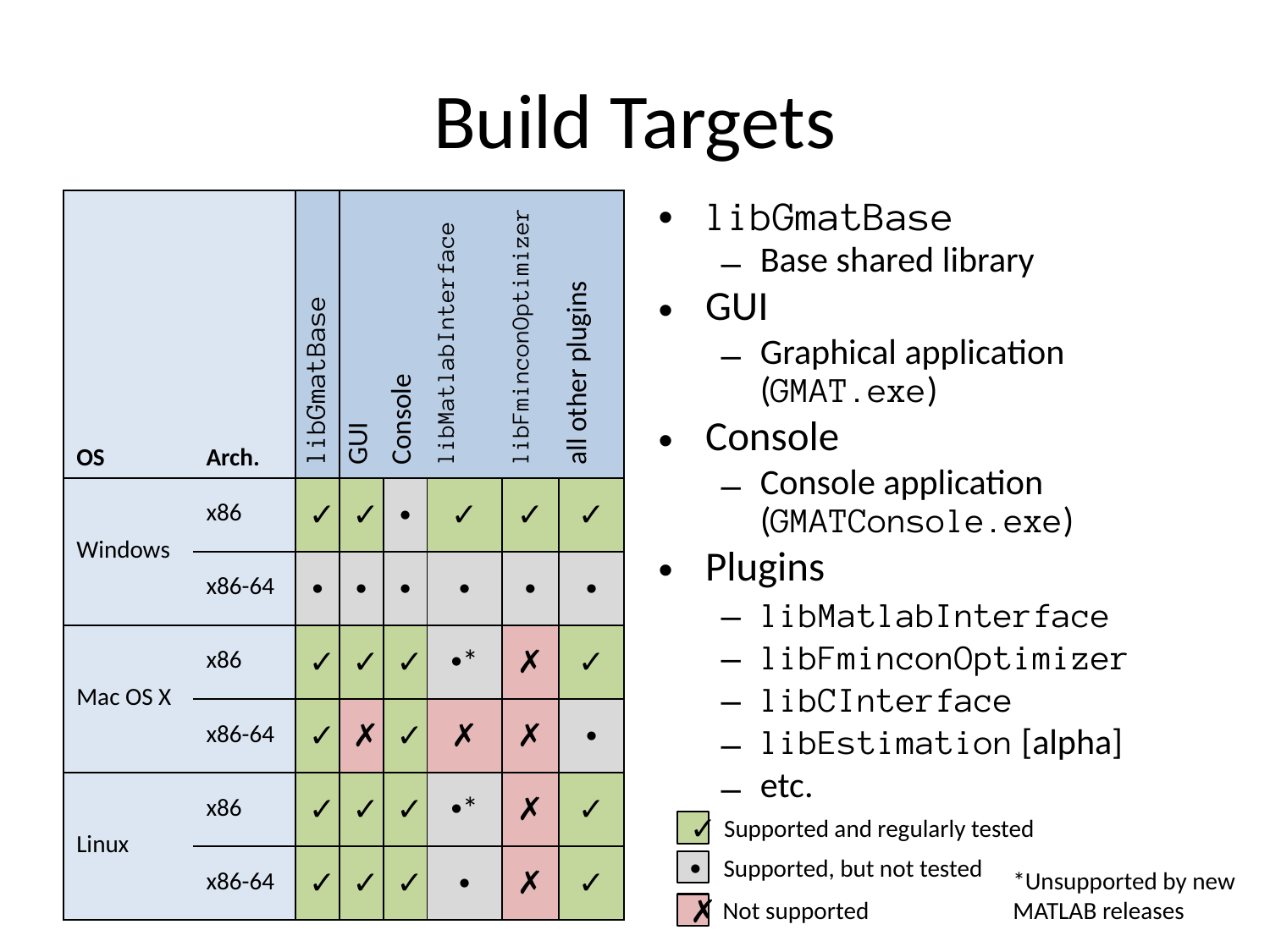

# Build Targets
| OS | Arch. | libGmatBase | GUI | Console | libMatlabInterface | libFminconOptimizer | all other plugins |
| --- | --- | --- | --- | --- | --- | --- | --- |
| Windows | x86 | ✓ | ✓ | • | ✓ | ✓ | ✓ |
|  | x86-64 | • | • | • | • | • | • |
| Mac OS X | x86 | ✓ | ✓ | ✓ | •\* | ✗ | ✓ |
|  | x86-64 | ✓ | ✗ | ✓ | ✗ | ✗ | • |
| Linux | x86 | ✓ | ✓ | ✓ | •\* | ✗ | ✓ |
|  | x86-64 | ✓ | ✓ | ✓ | • | ✗ | ✓ |
libGmatBase
Base shared library
GUI
Graphical application (GMAT.exe)
Console
Console application (GMATConsole.exe)
Plugins
libMatlabInterface
libFminconOptimizer
libCInterface
libEstimation [alpha]
etc.

Supported and regularly tested
✓
Supported, but not tested
•
Not supported
✗
*Unsupported by new MATLAB releases